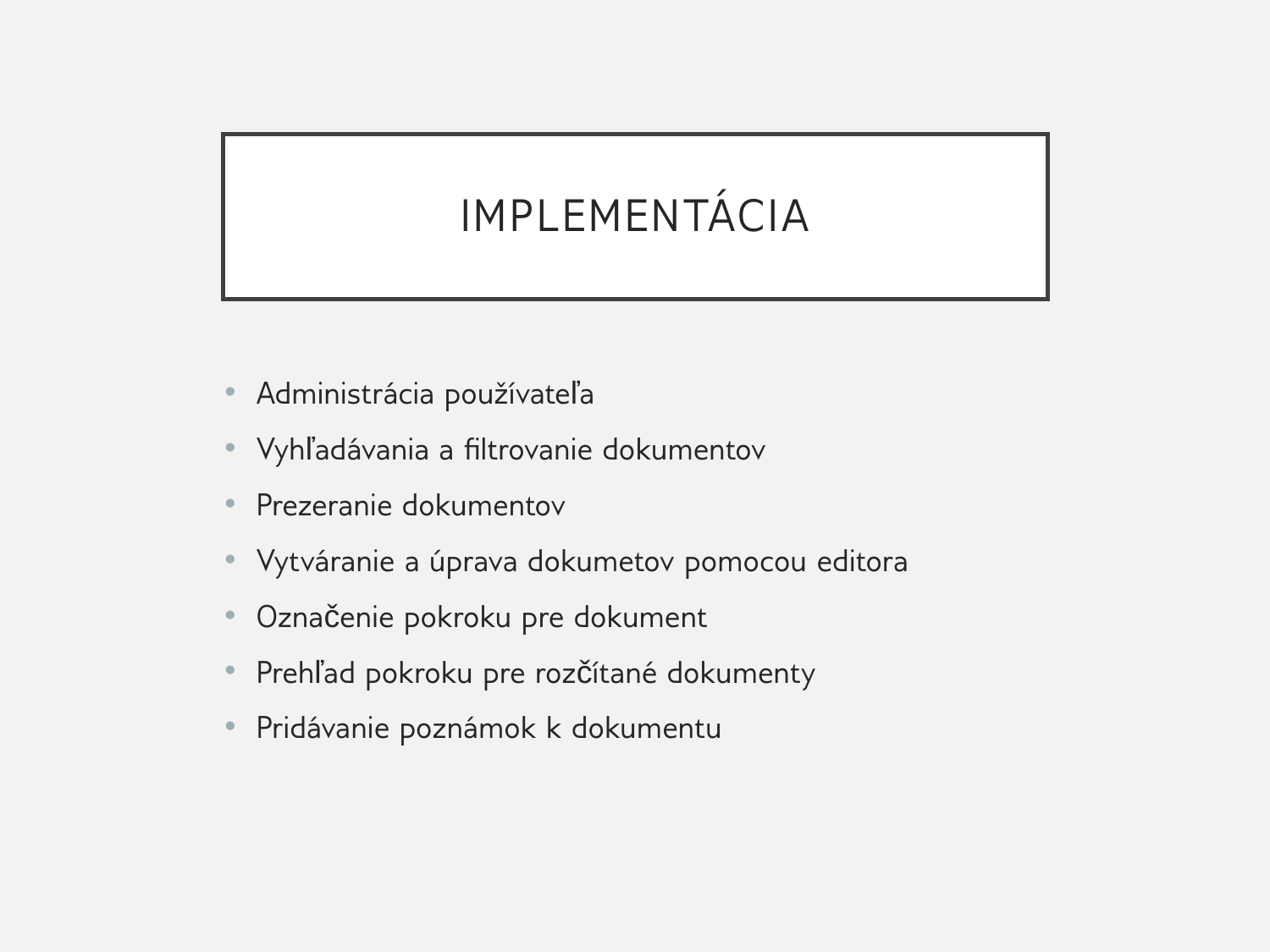

# Implementácia
Administrácia používateľa
Vyhľadávania a filtrovanie dokumentov
Prezeranie dokumentov
Vytváranie a úprava dokumetov pomocou editora
Označenie pokroku pre dokument
Prehľad pokroku pre rozčítané dokumenty
Pridávanie poznámok k dokumentu